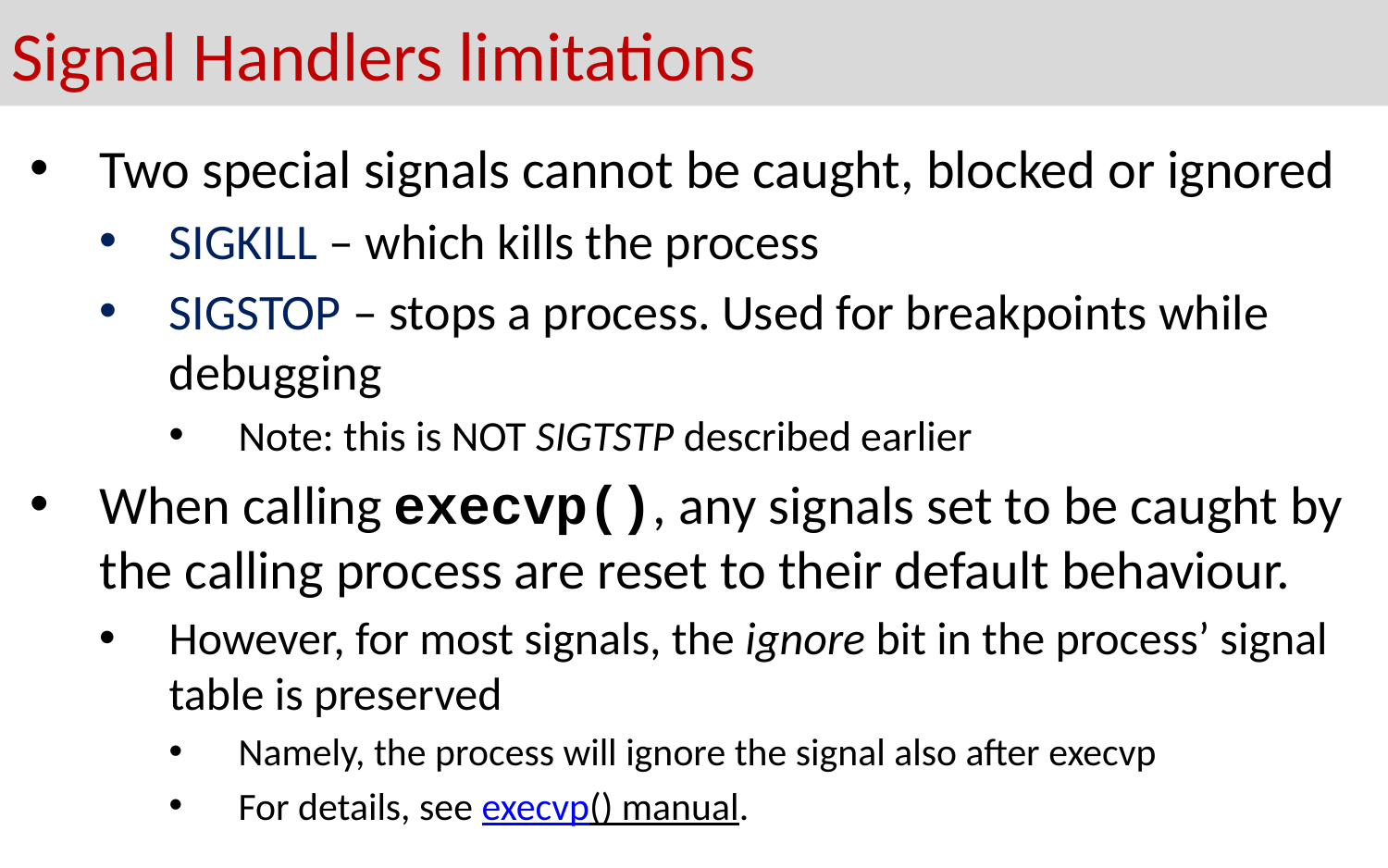

# Signal Handlers limitations
Two special signals cannot be caught, blocked or ignored
SIGKILL – which kills the process
SIGSTOP – stops a process. Used for breakpoints while debugging
Note: this is NOT SIGTSTP described earlier
When calling execvp(), any signals set to be caught by the calling process are reset to their default behaviour.
However, for most signals, the ignore bit in the process’ signal table is preserved
Namely, the process will ignore the signal also after execvp
For details, see execvp() manual.